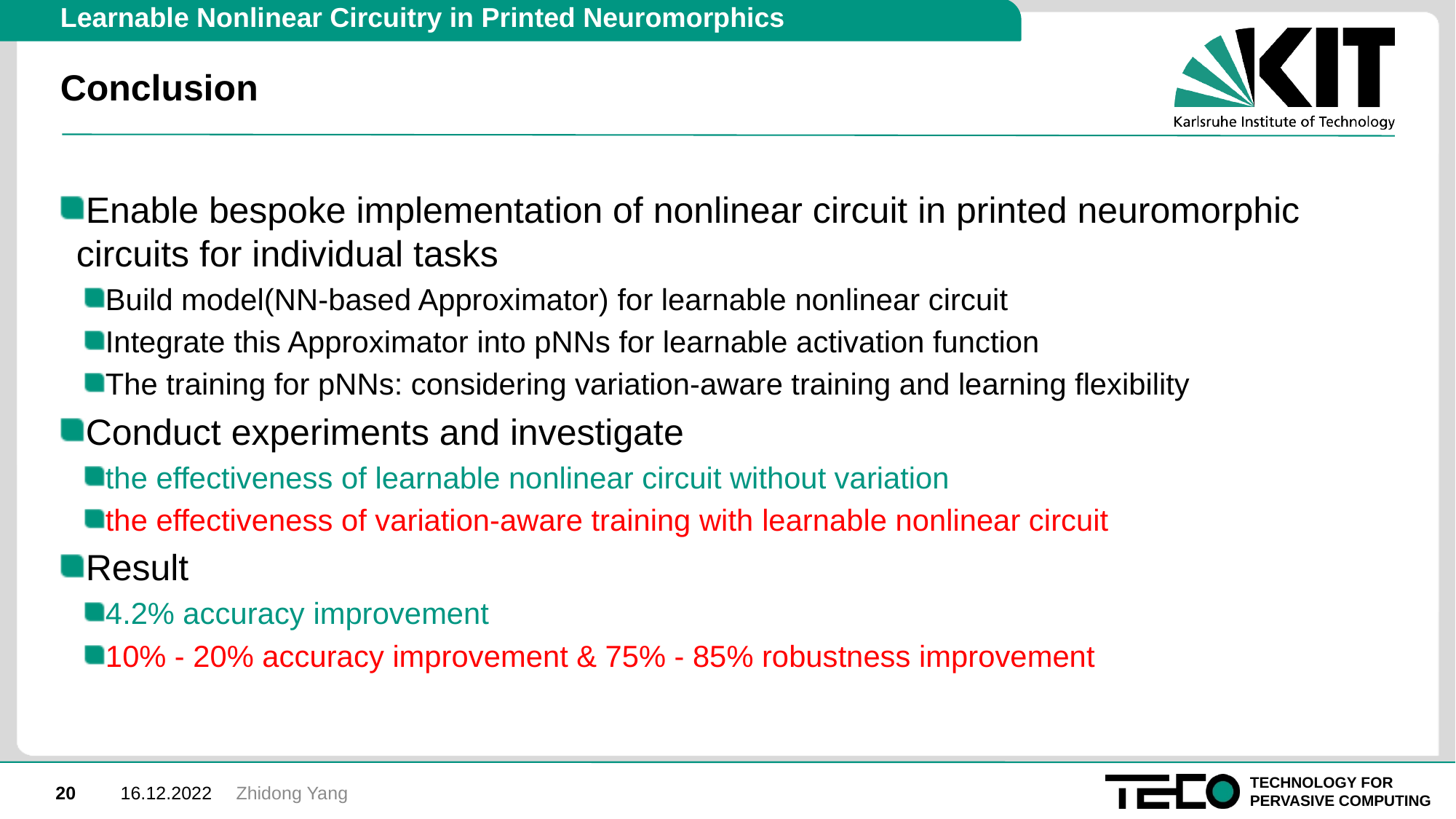

Learnable Nonlinear Circuitry in Printed Neuromorphics
-
# Conclusion

Enable bespoke implementation of nonlinear circuit in printed neuromorphic circuits for individual tasks
Build model(NN-based Approximator) for learnable nonlinear circuit
Integrate this Approximator into pNNs for learnable activation function
The training for pNNs: considering variation-aware training and learning flexibility
Conduct experiments and investigate
the effectiveness of learnable nonlinear circuit without variation
the effectiveness of variation-aware training with learnable nonlinear circuit
Result
4.2% accuracy improvement
10% - 20% accuracy improvement & 75% - 85% robustness improvement

.
Zhidong Yang